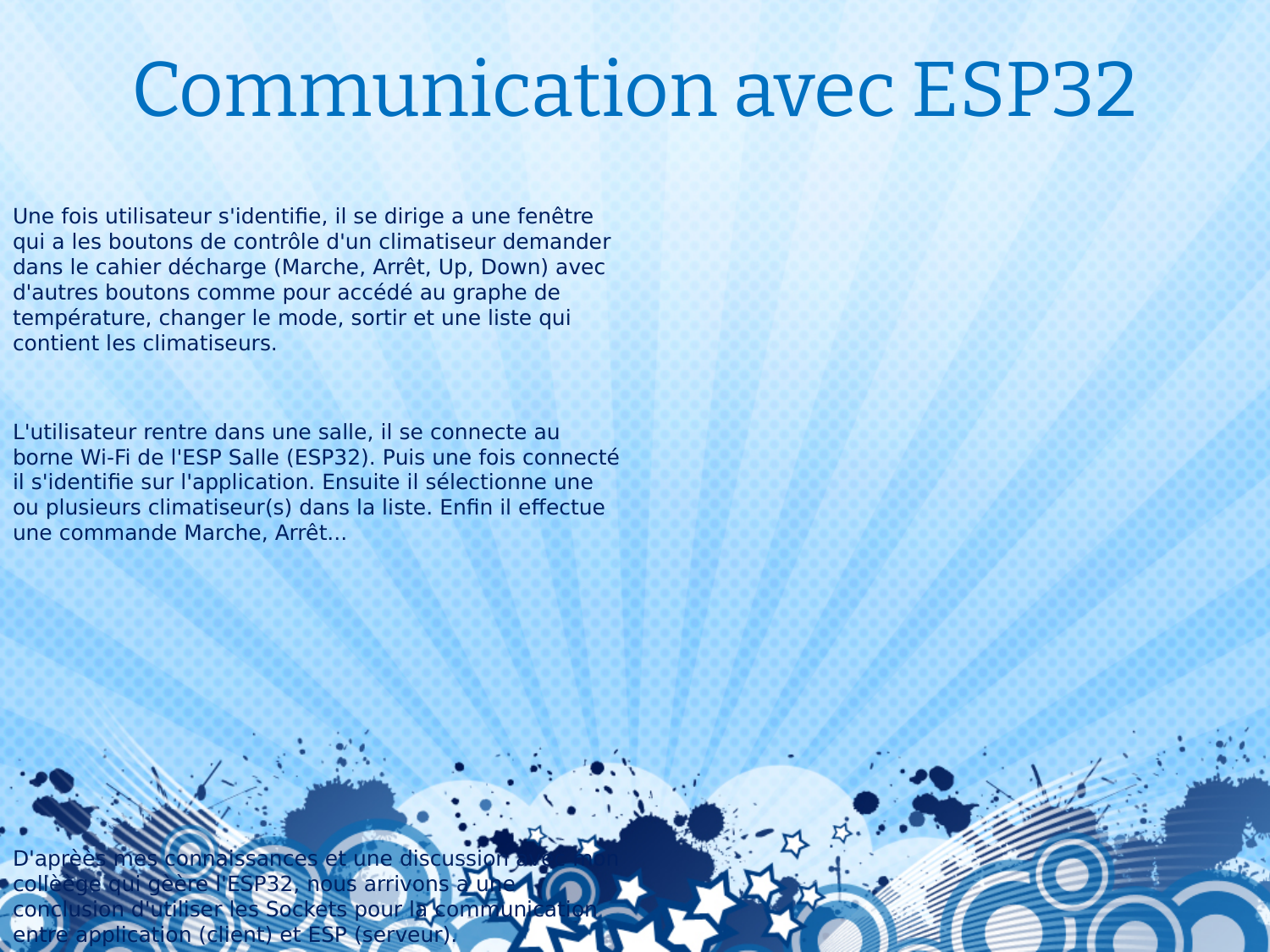

# Communication avec ESP32
Une fois utilisateur s'identifie, il se dirige a une fenêtre qui a les boutons de contrôle d'un climatiseur demander dans le cahier décharge (Marche, Arrêt, Up, Down) avec d'autres boutons comme pour accédé au graphe de température, changer le mode, sortir et une liste qui contient les climatiseurs.

L'utilisateur rentre dans une salle, il se connecte au borne Wi-Fi de l'ESP Salle (ESP32). Puis une fois connecté il s'identifie sur l'application. Ensuite il sélectionne une ou plusieurs climatiseur(s) dans la liste. Enfin il effectue une commande Marche, Arrêt...

D'aprèès mes connaissances et une discussion avec mon collèège qui gèère l'ESP32, nous arrivons a une conclusion d'utiliser les Sockets pour la communication entre application (client) et ESP (serveur).

Une socket est une extréémitéé d'une liaison de communication lien entre deux programmes s'exéécutant sur le rééseau. Une socket est liéée àà un numééro de port afin que la couche TCP puisse identifier l'application àà laquelle les donnéées sont destinéées.
Un point de terminaison est une combinaison d'une adresse IP et d'un numééro de port. Chaque connexion TCP peut êêtre identifiéée de manièère unique par ses deux extréémitéés. De cette faççon, vous pouvez avoir plusieurs connexions entre votre hôôte et le serveur.

J'ai un message qu je veux passer a l'ESP avec son addresse IP "192.168.1.21" a l'éécoute sur le port 1060.

Au plus simple on veut vouloir envoyer une socket qui aura un ordre x. Ainsi formuléé class E4sendSocket extands AsyncTask possible serait:
private class E4sendSocket extends AsyncTask<Void, Void, Void>{}

Voici le code du socket qui envoye vers l'ESP: